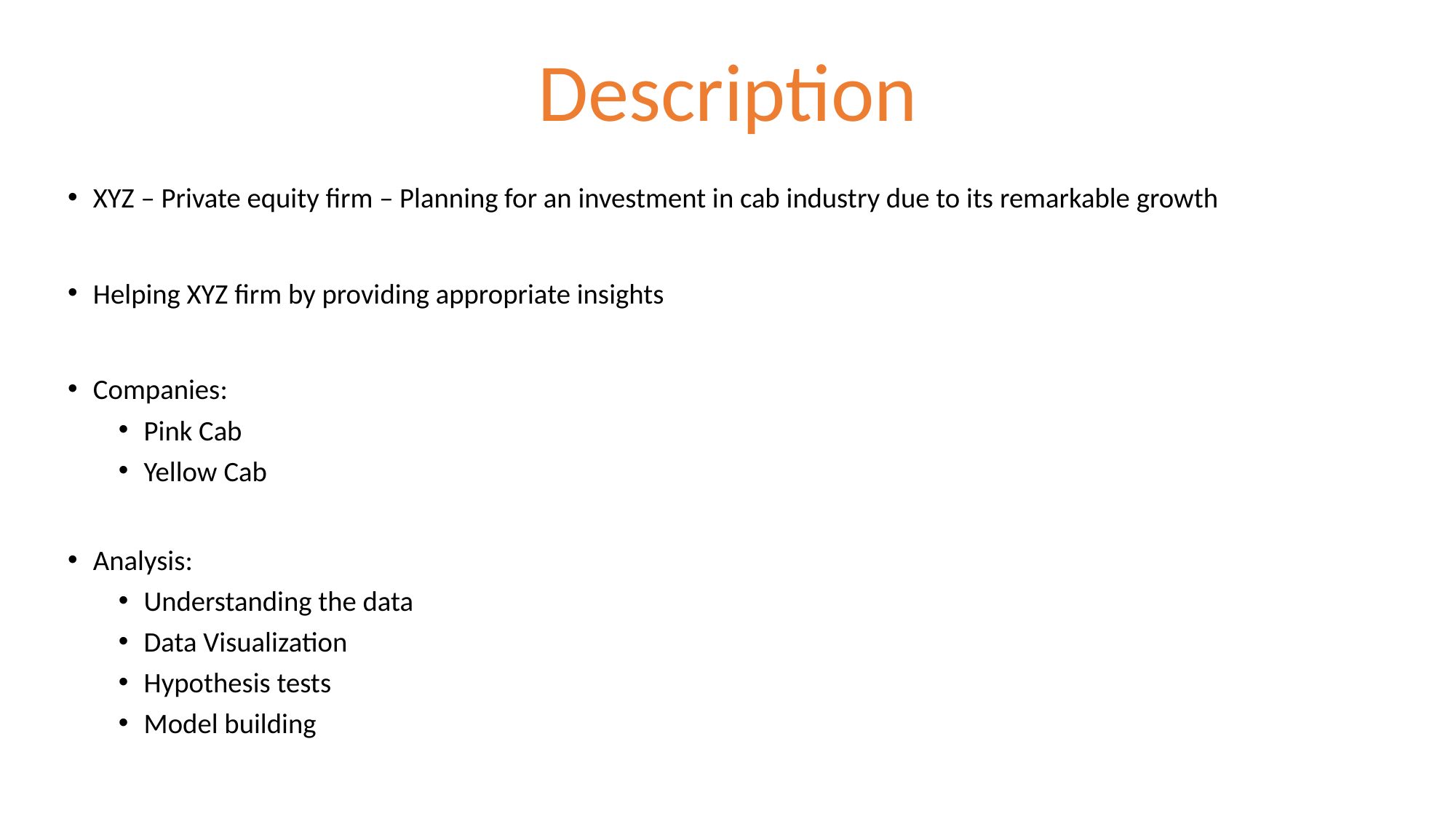

# Description
XYZ – Private equity firm – Planning for an investment in cab industry due to its remarkable growth

Helping XYZ firm by providing appropriate insights

Companies:
Pink Cab
Yellow Cab

Analysis:
Understanding the data
Data Visualization
Hypothesis tests
Model building